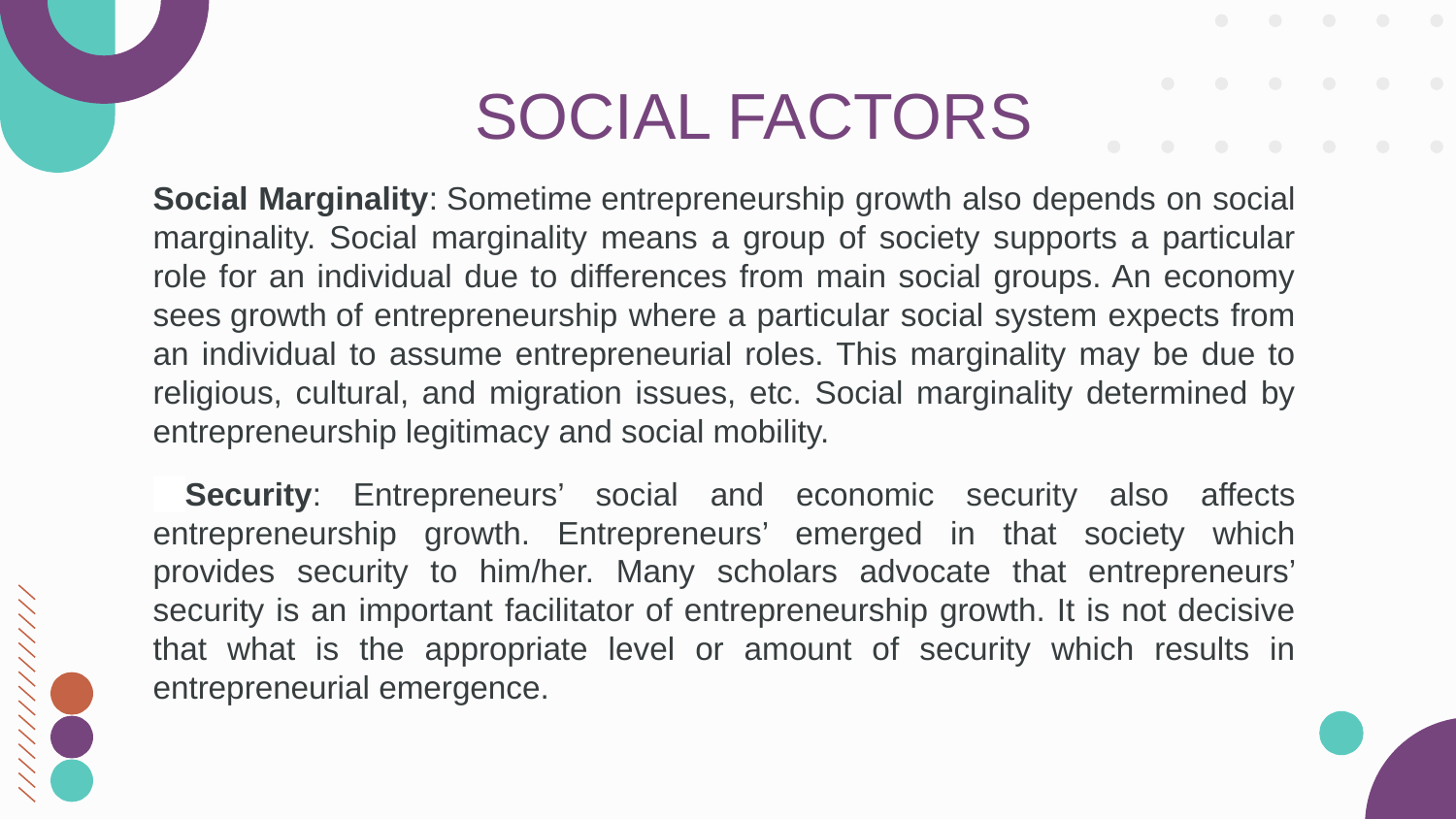

# SOCIAL FACTORS
Social Marginality: Sometime entrepreneurship growth also depends on social marginality. Social marginality means a group of society supports a particular role for an individual due to differences from main social groups. An economy sees growth of entrepreneurship where a particular social system expects from an individual to assume entrepreneurial roles. This marginality may be due to religious, cultural, and migration issues, etc. Social marginality determined by entrepreneurship legitimacy and social mobility.
 Security: Entrepreneurs’ social and economic security also affects entrepreneurship growth. Entrepreneurs’ emerged in that society which provides security to him/her. Many scholars advocate that entrepreneurs’ security is an important facilitator of entrepreneurship growth. It is not decisive that what is the appropriate level or amount of security which results in entrepreneurial emergence.